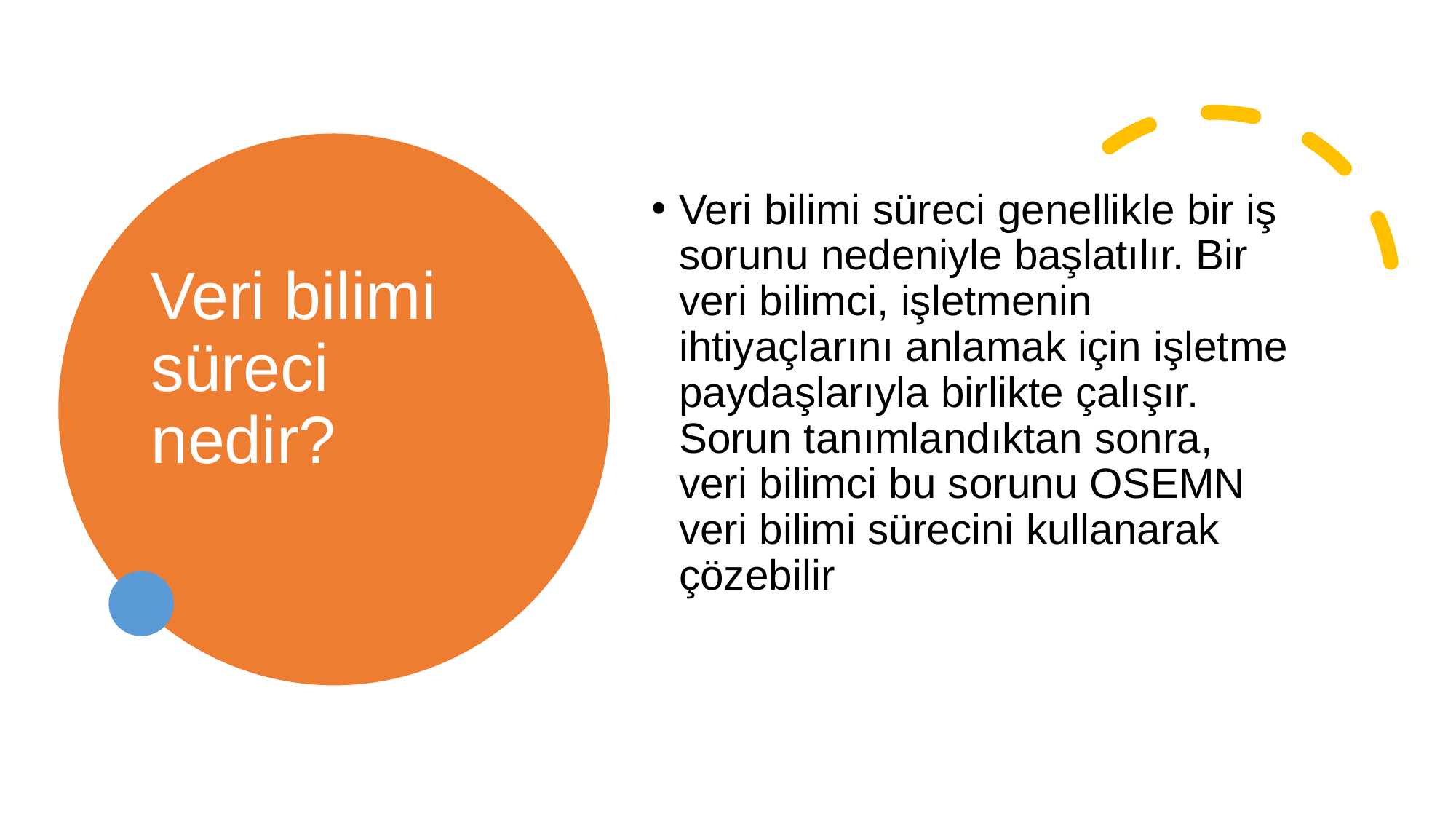

# Veri bilimi süreci nedir?
Veri bilimi süreci genellikle bir iş sorunu nedeniyle başlatılır. Bir veri bilimci, işletmenin ihtiyaçlarını anlamak için işletme paydaşlarıyla birlikte çalışır. Sorun tanımlandıktan sonra, veri bilimci bu sorunu OSEMN veri bilimi sürecini kullanarak çözebilir